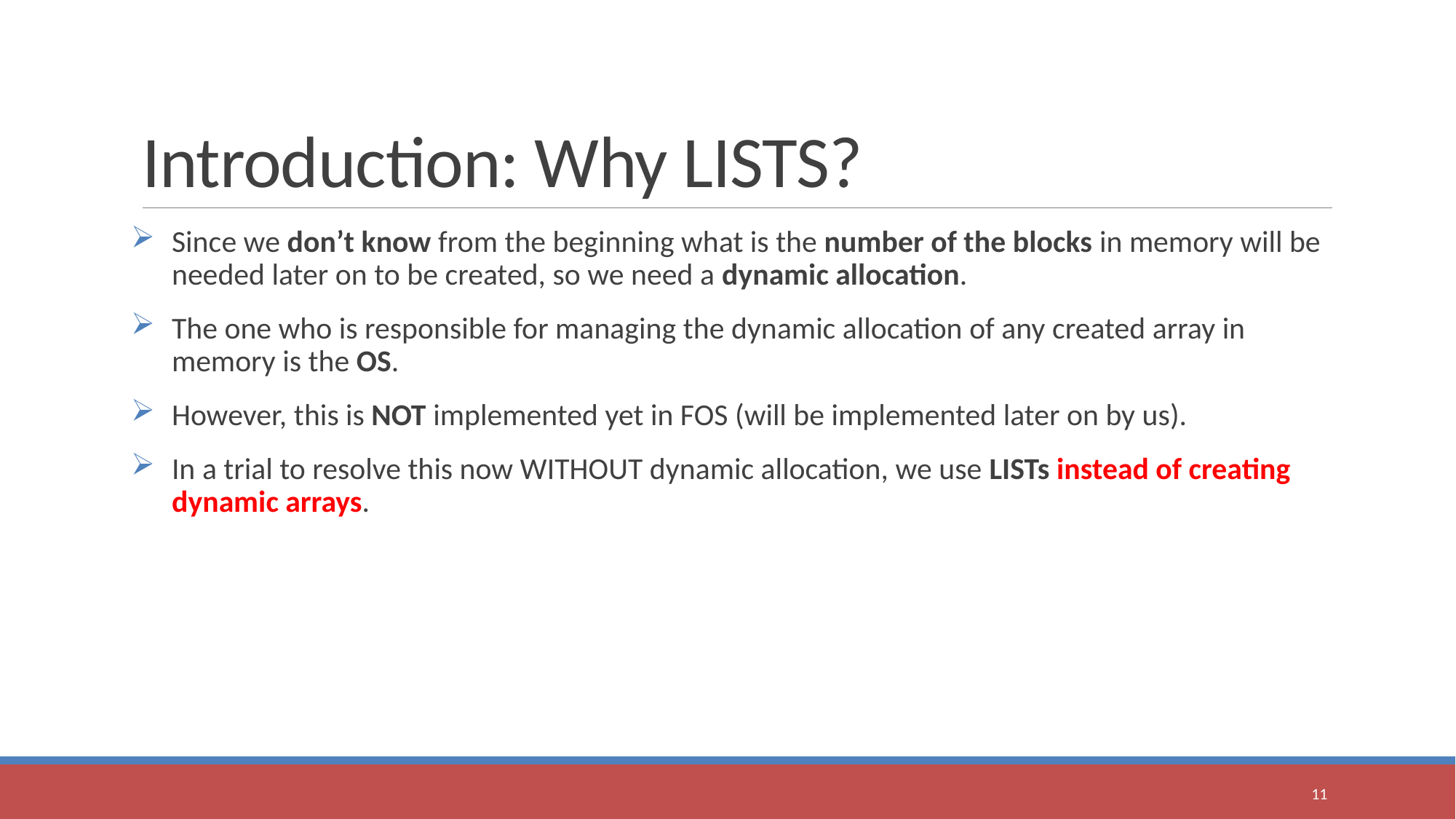

# Introduction: Why LISTS?
Since we don’t know from the beginning what is the number of the blocks in memory will be needed later on to be created, so we need a dynamic allocation.
The one who is responsible for managing the dynamic allocation of any created array in memory is the OS.
However, this is NOT implemented yet in FOS (will be implemented later on by us).
In a trial to resolve this now WITHOUT dynamic allocation, we use LISTs instead of creating dynamic arrays.

11